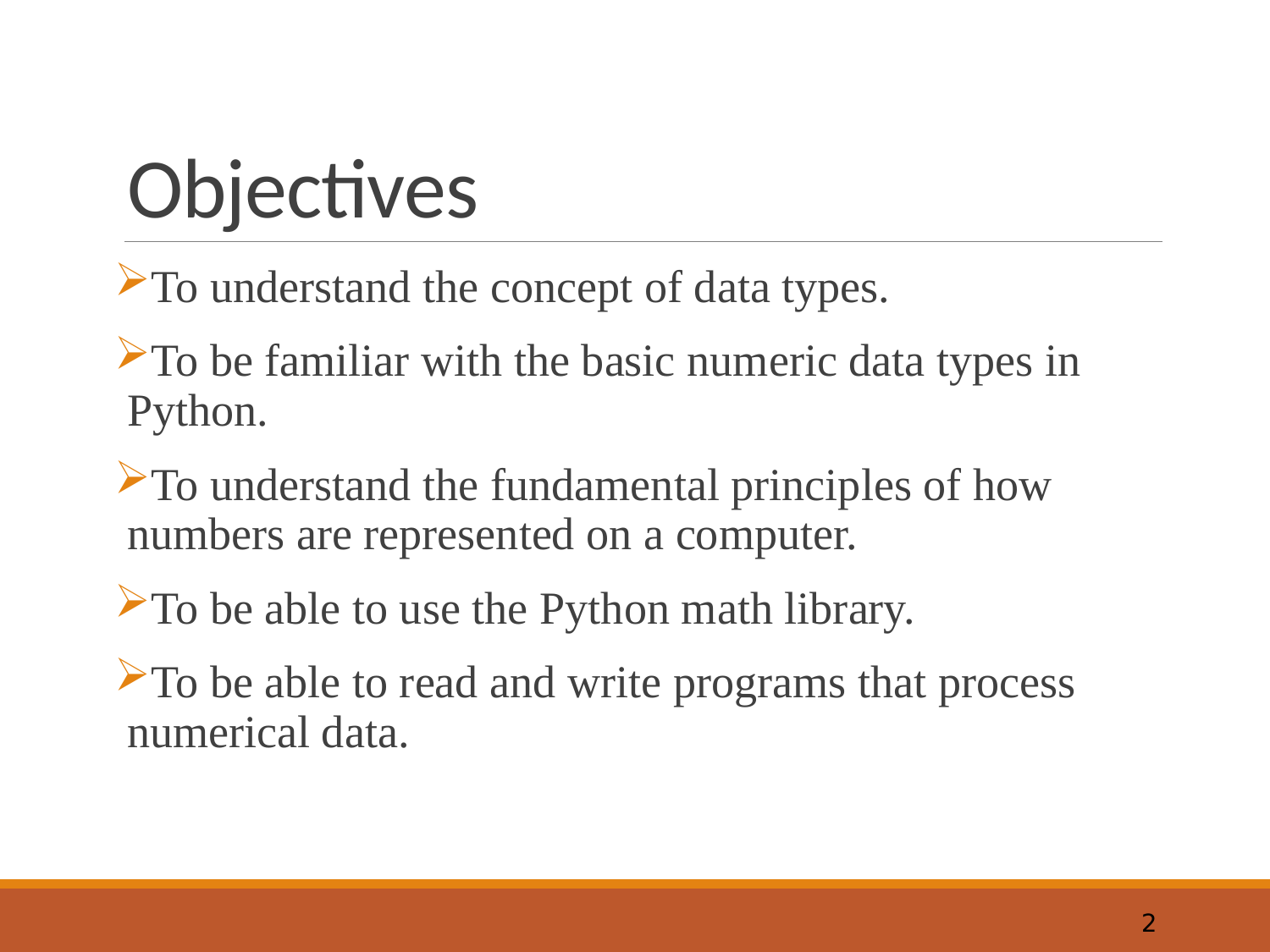

# Objectives
To understand the concept of data types.
To be familiar with the basic numeric data types in Python.
To understand the fundamental principles of how numbers are represented on a computer.
To be able to use the Python math library.
To be able to read and write programs that process numerical data.
2